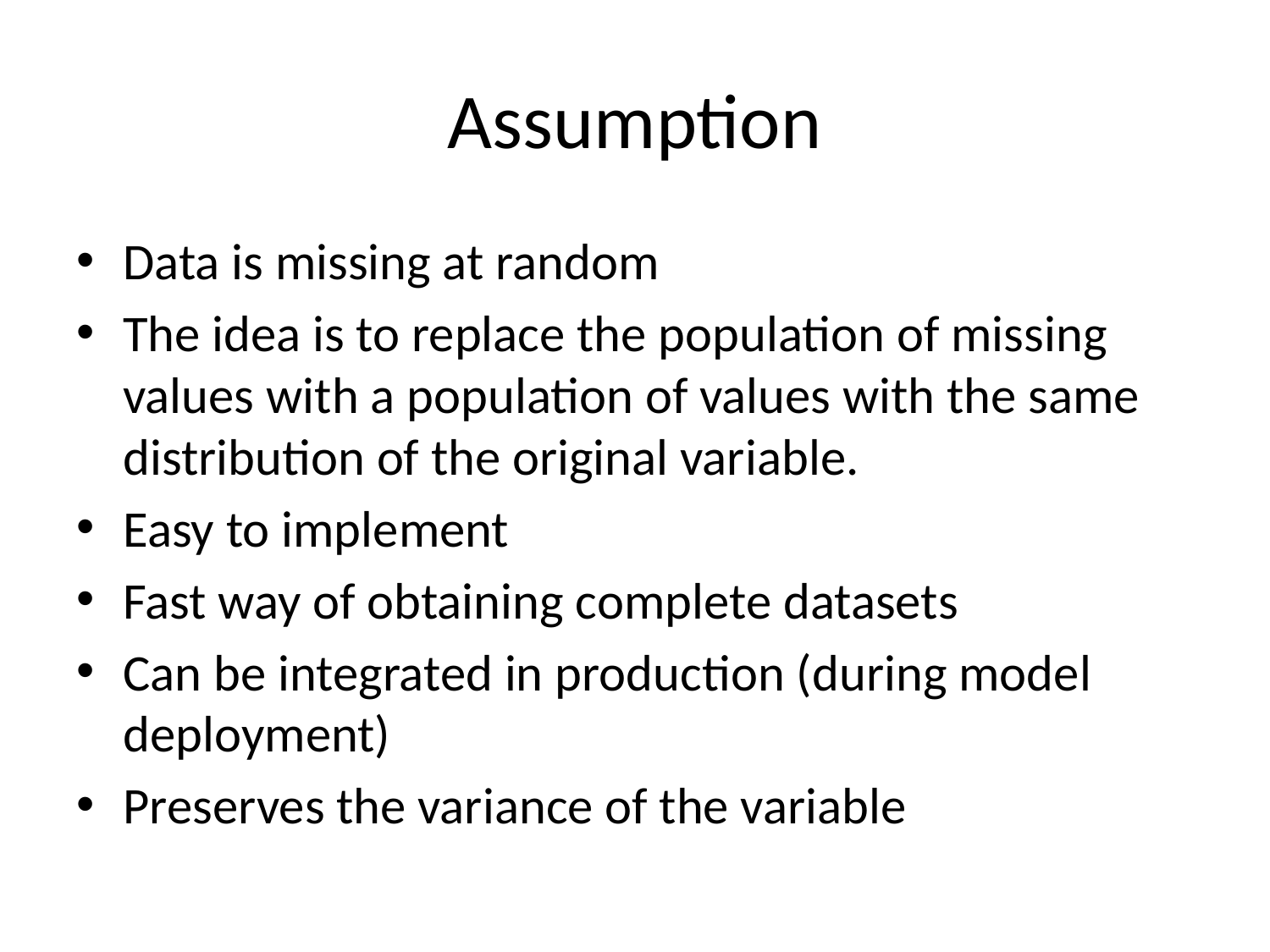

# Assumption
Data is missing at random
The idea is to replace the population of missing values with a population of values with the same distribution of the original variable.
Easy to implement
Fast way of obtaining complete datasets
Can be integrated in production (during model deployment)
Preserves the variance of the variable